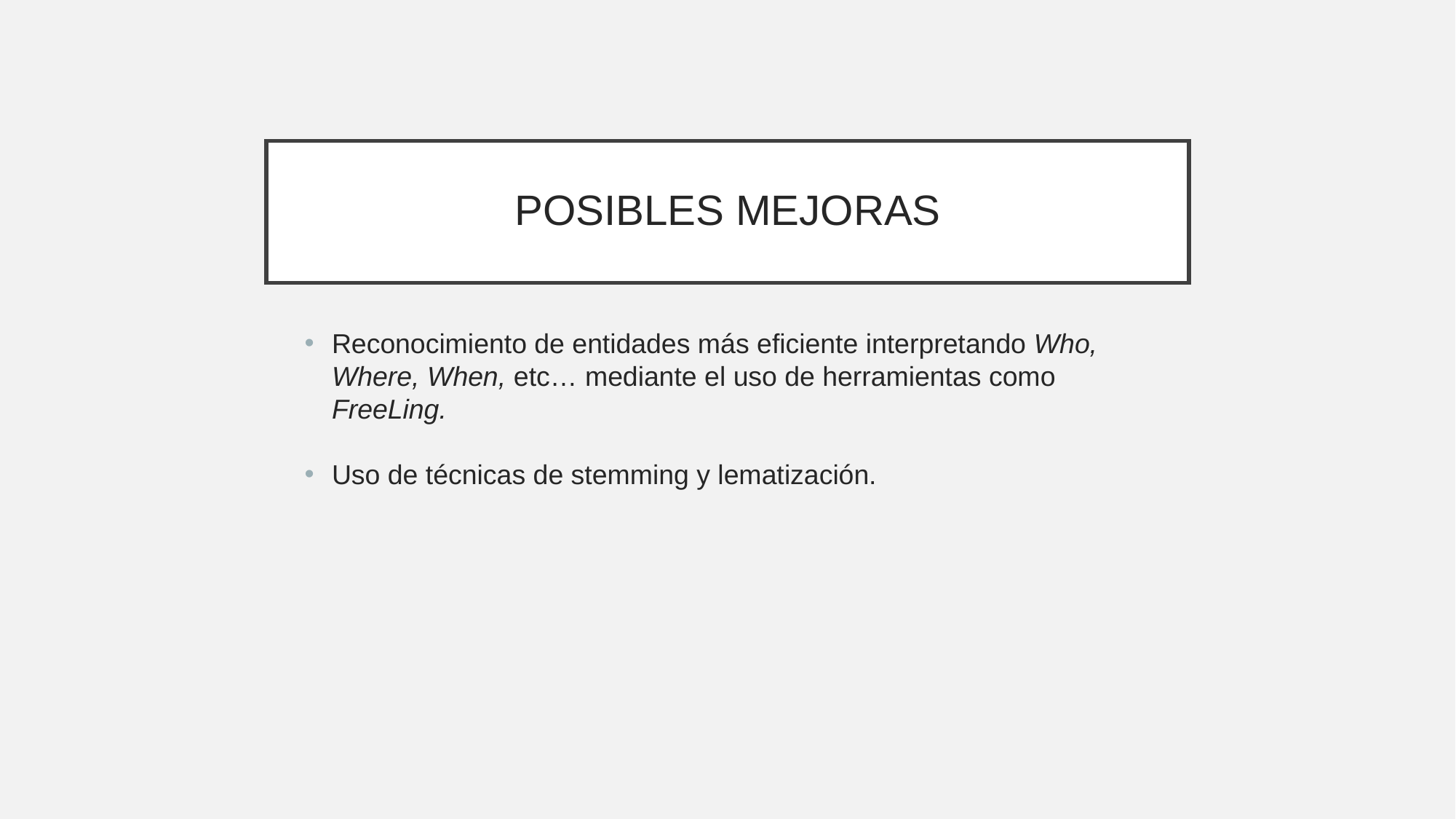

# POSIBLES MEJORAS
Reconocimiento de entidades más eficiente interpretando Who, Where, When, etc… mediante el uso de herramientas como FreeLing.

Uso de técnicas de stemming y lematización.